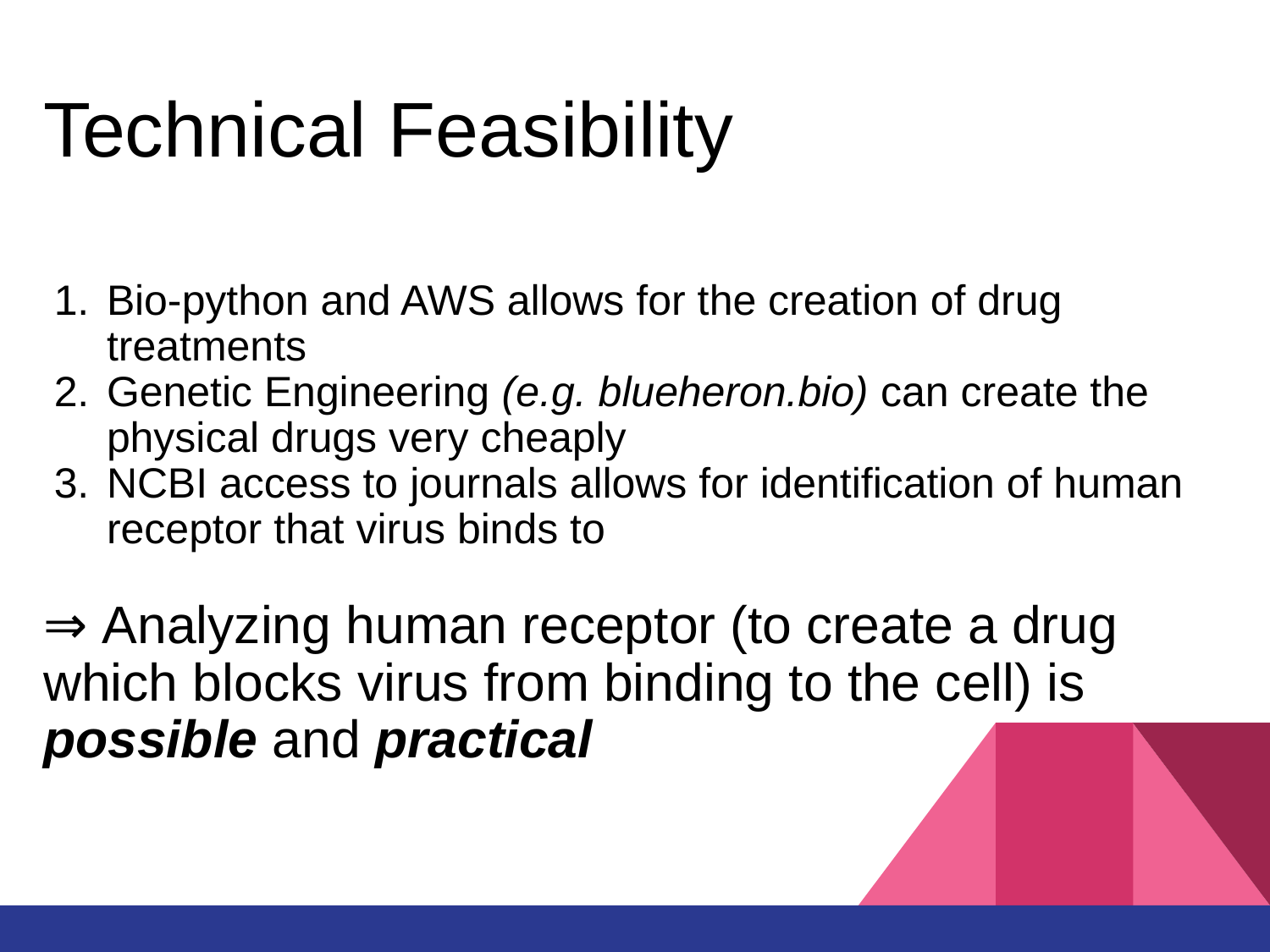

# Technical Feasibility

Bio-python and AWS allows for the creation of drug treatments
Genetic Engineering (e.g. blueheron.bio) can create the physical drugs very cheaply
NCBI access to journals allows for identification of human receptor that virus binds to

⇒ Analyzing human receptor (to create a drug which blocks virus from binding to the cell) is possible and practical